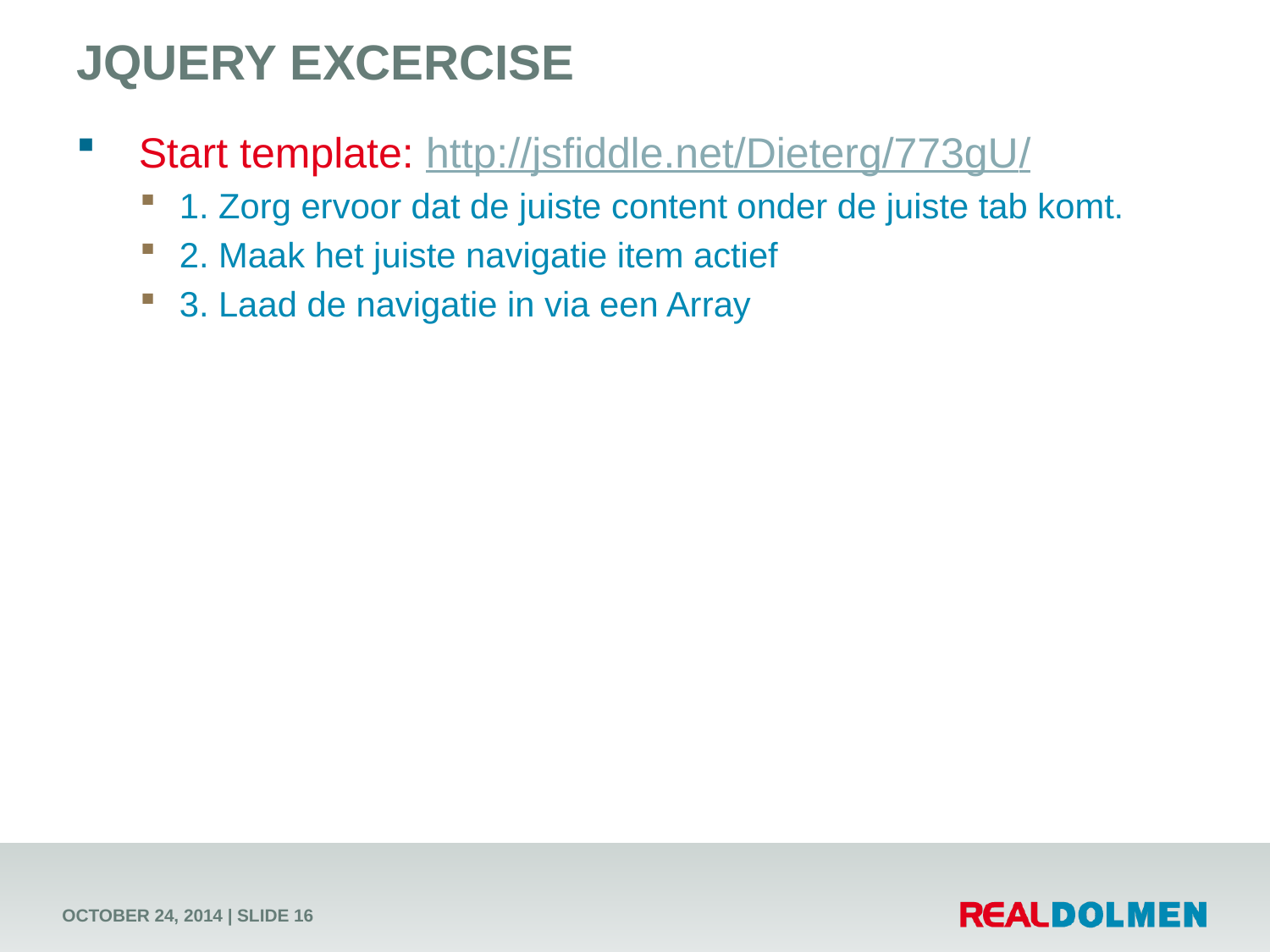

# jQuery excercise
Start template: http://jsfiddle.net/Dieterg/773gU/
1. Zorg ervoor dat de juiste content onder de juiste tab komt.
2. Maak het juiste navigatie item actief
3. Laad de navigatie in via een Array